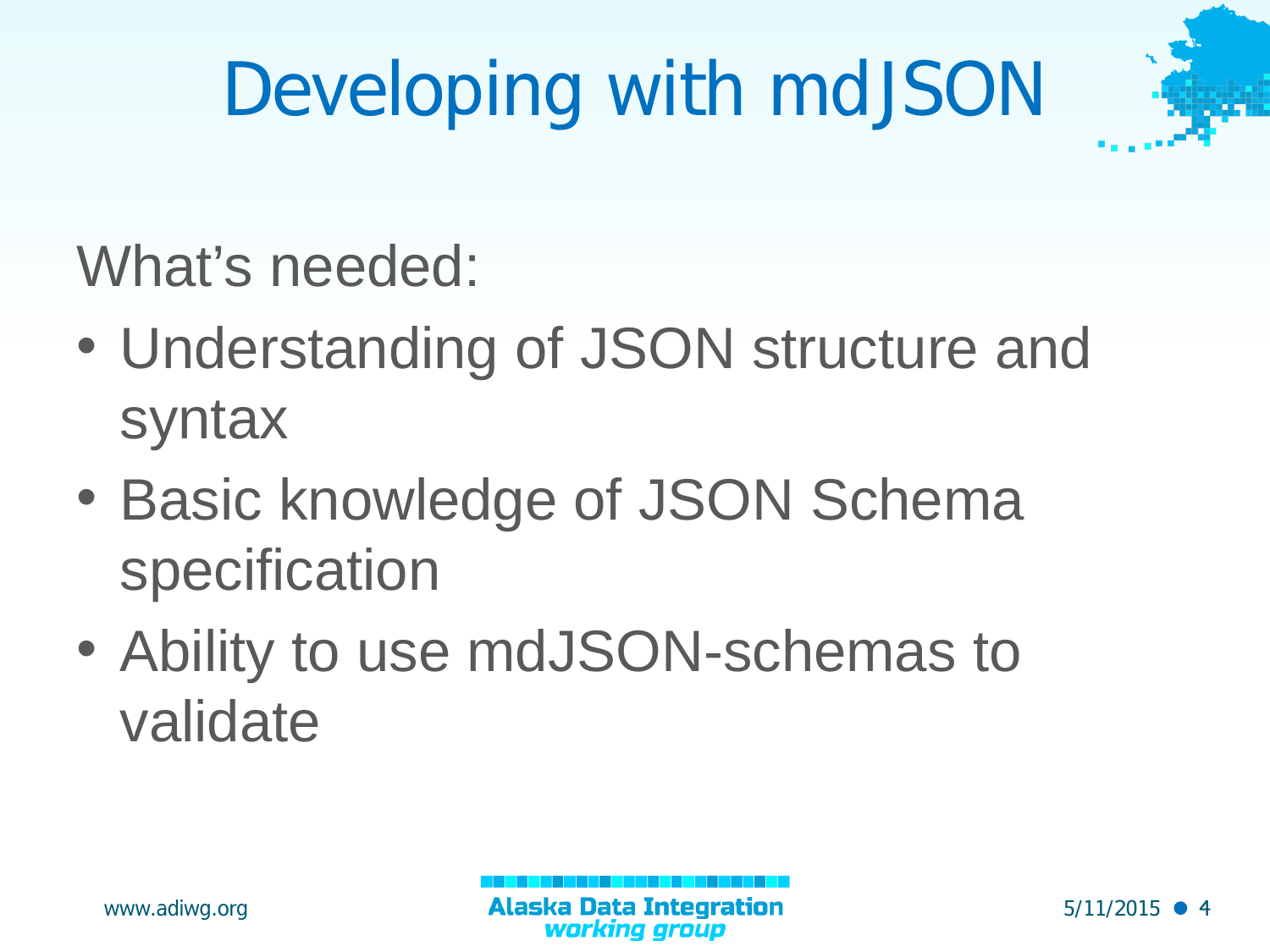

# Developing with mdJSON
What’s needed:
Understanding of JSON structure and syntax
Basic knowledge of JSON Schema specification
Ability to use mdJSON-schemas to validate
www.adiwg.org
5/11/2015
4